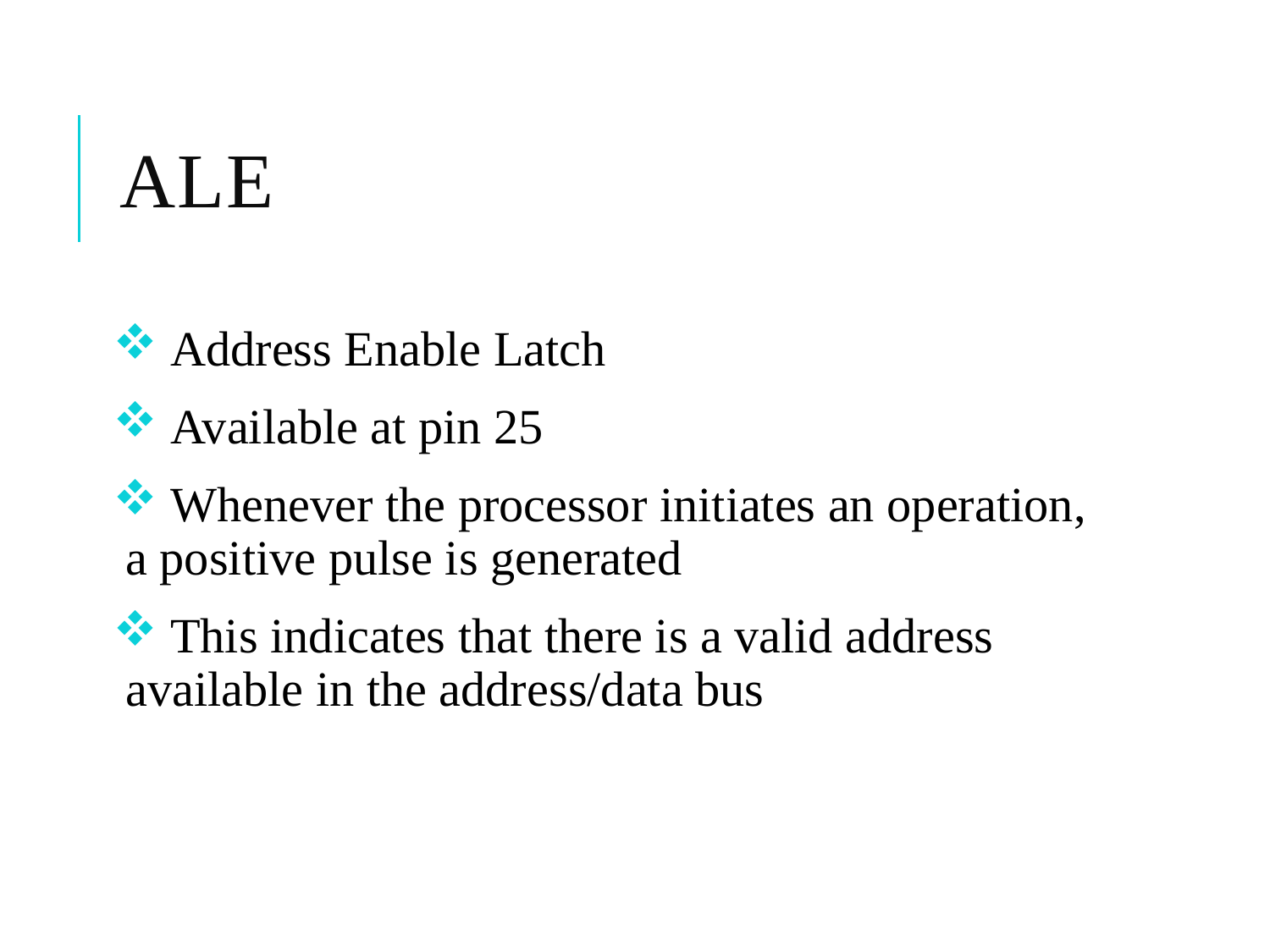

# ALE
 Address Enable Latch
 Available at pin 25
 Whenever the processor initiates an operation, a positive pulse is generated
 This indicates that there is a valid address available in the address/data bus